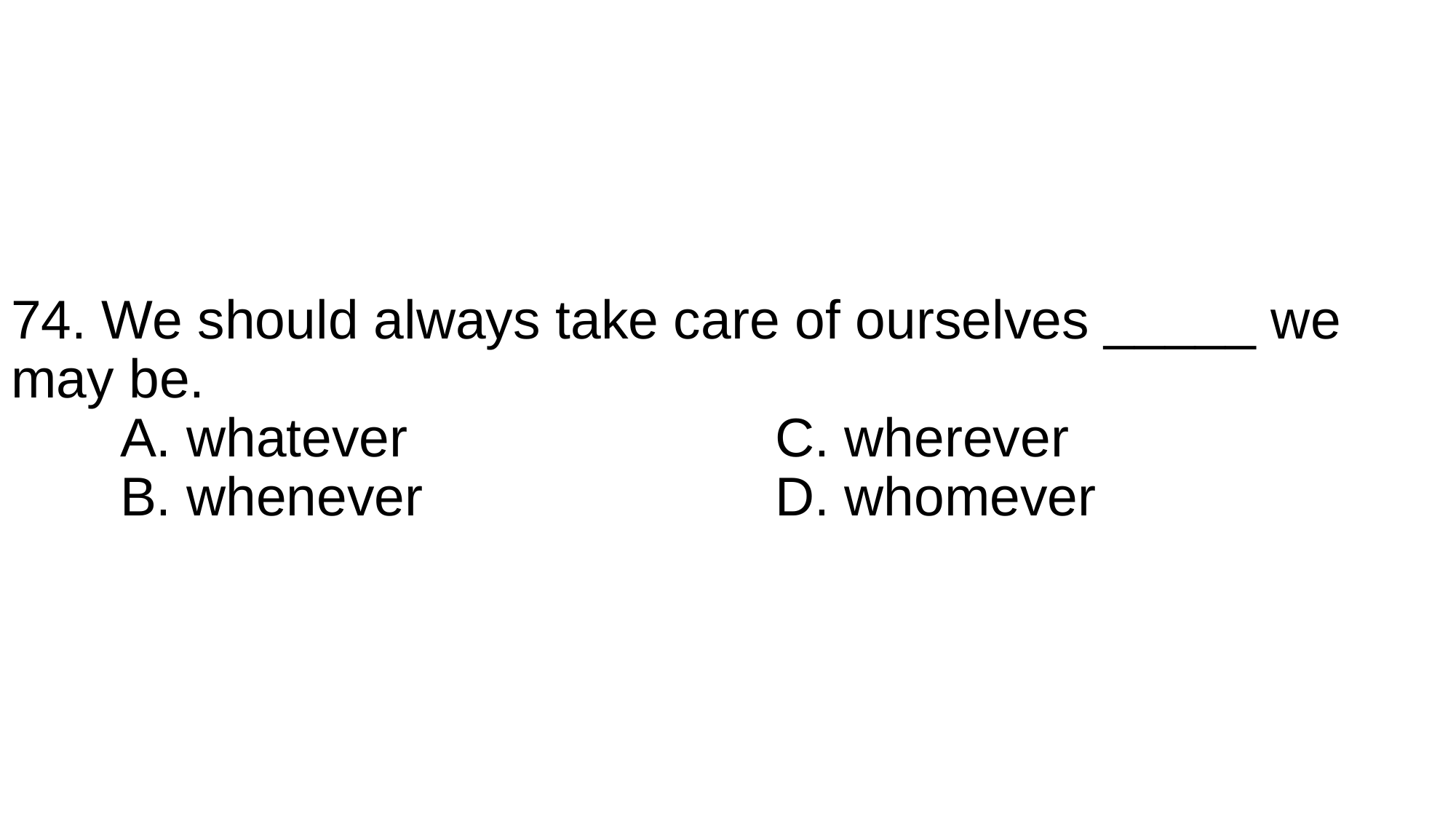

# 74. We should always take care of ourselves _____ we may be. A. whatever				C. wherever B. whenever				D. whomever